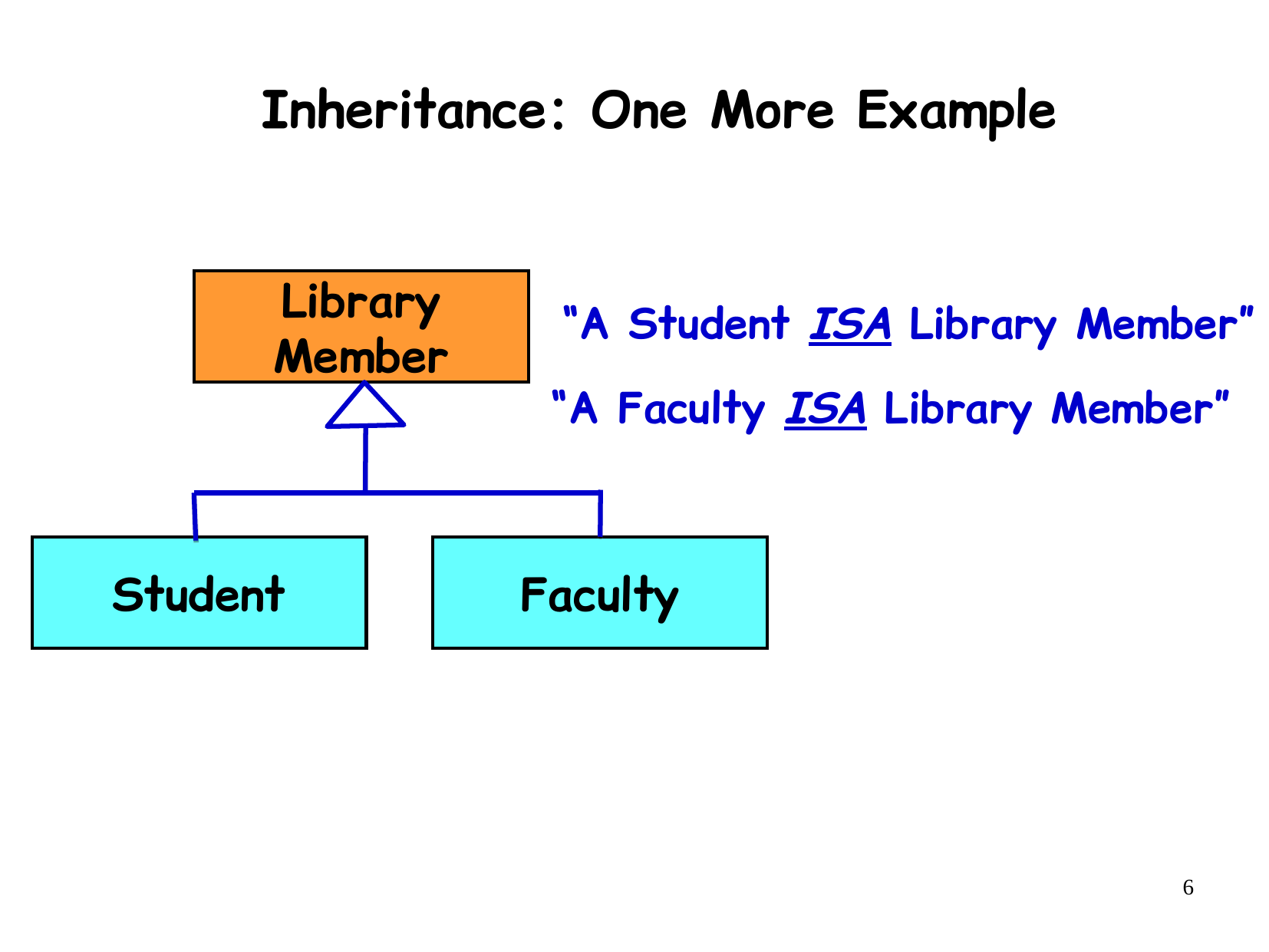

# Inheritance: One More Example
Library Member

Student
“A Student ISA Library Member”
“A Faculty ISA Library Member”
Faculty
6